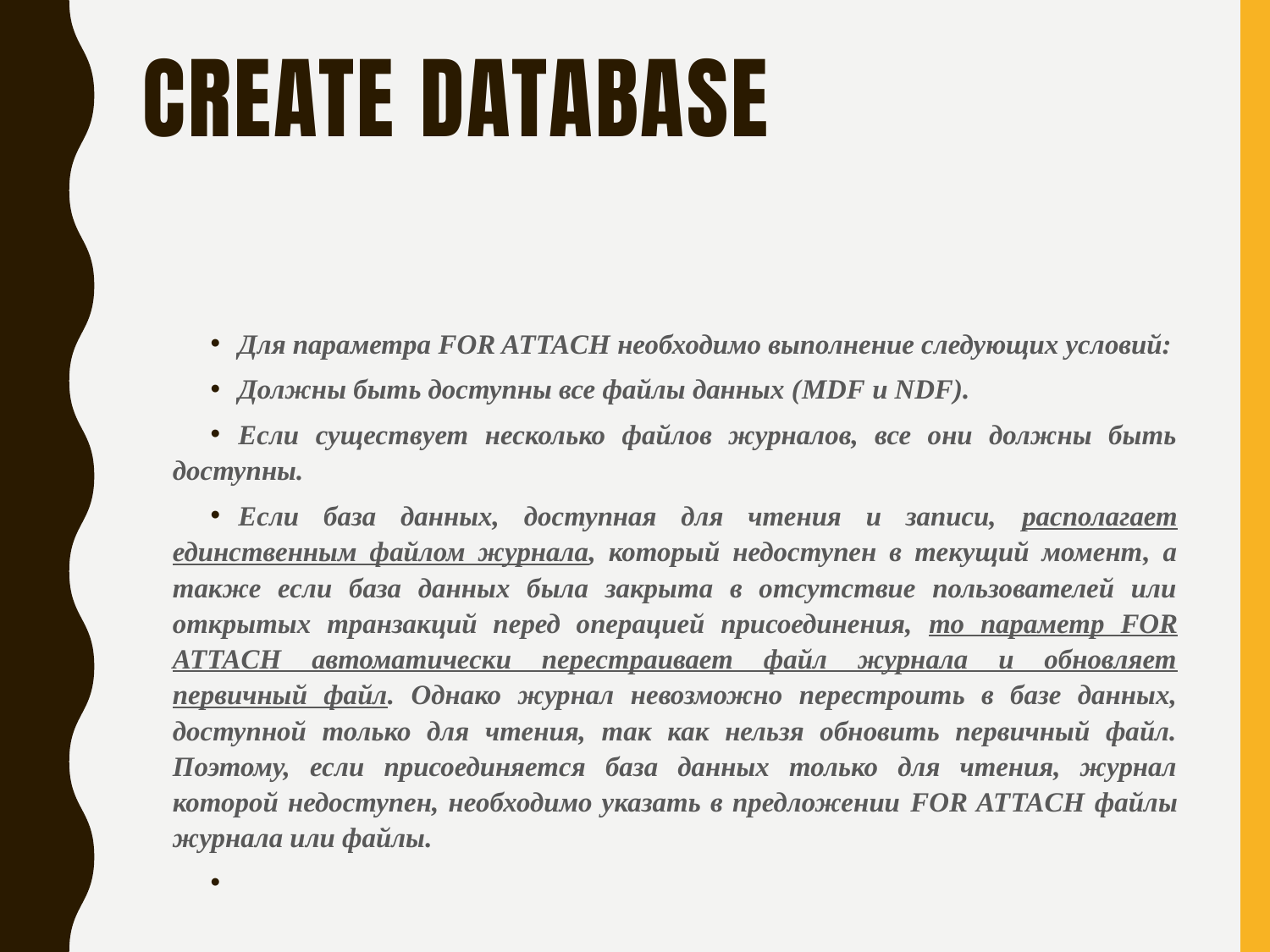

# CREATE DATABASE
Для параметра FOR ATTACH необходимо выполнение следующих условий:
Должны быть доступны все файлы данных (MDF и NDF).
Если существует несколько файлов журналов, все они должны быть доступны.
Если база данных, доступная для чтения и записи, располагает единственным файлом журнала, который недоступен в текущий момент, а также если база данных была закрыта в отсутствие пользователей или открытых транзакций перед операцией присоединения, то параметр FOR ATTACH автоматически перестраивает файл журнала и обновляет первичный файл. Однако журнал невозможно перестроить в базе данных, доступной только для чтения, так как нельзя обновить первичный файл. Поэтому, если присоединяется база данных только для чтения, журнал которой недоступен, необходимо указать в предложении FOR ATTACH файлы журнала или файлы.